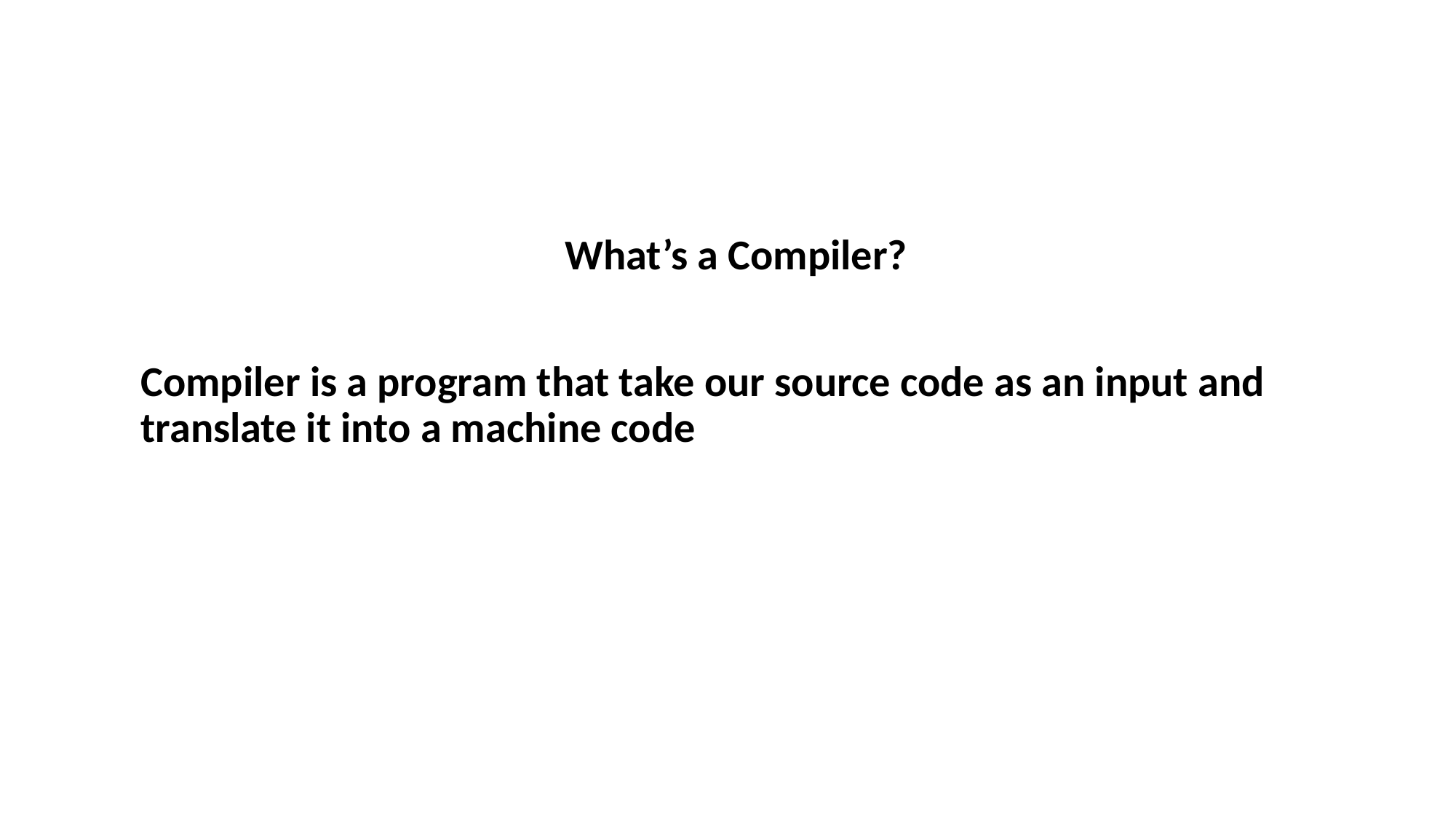

What’s a Compiler?
Compiler is a program that take our source code as an input and translate it into a machine code